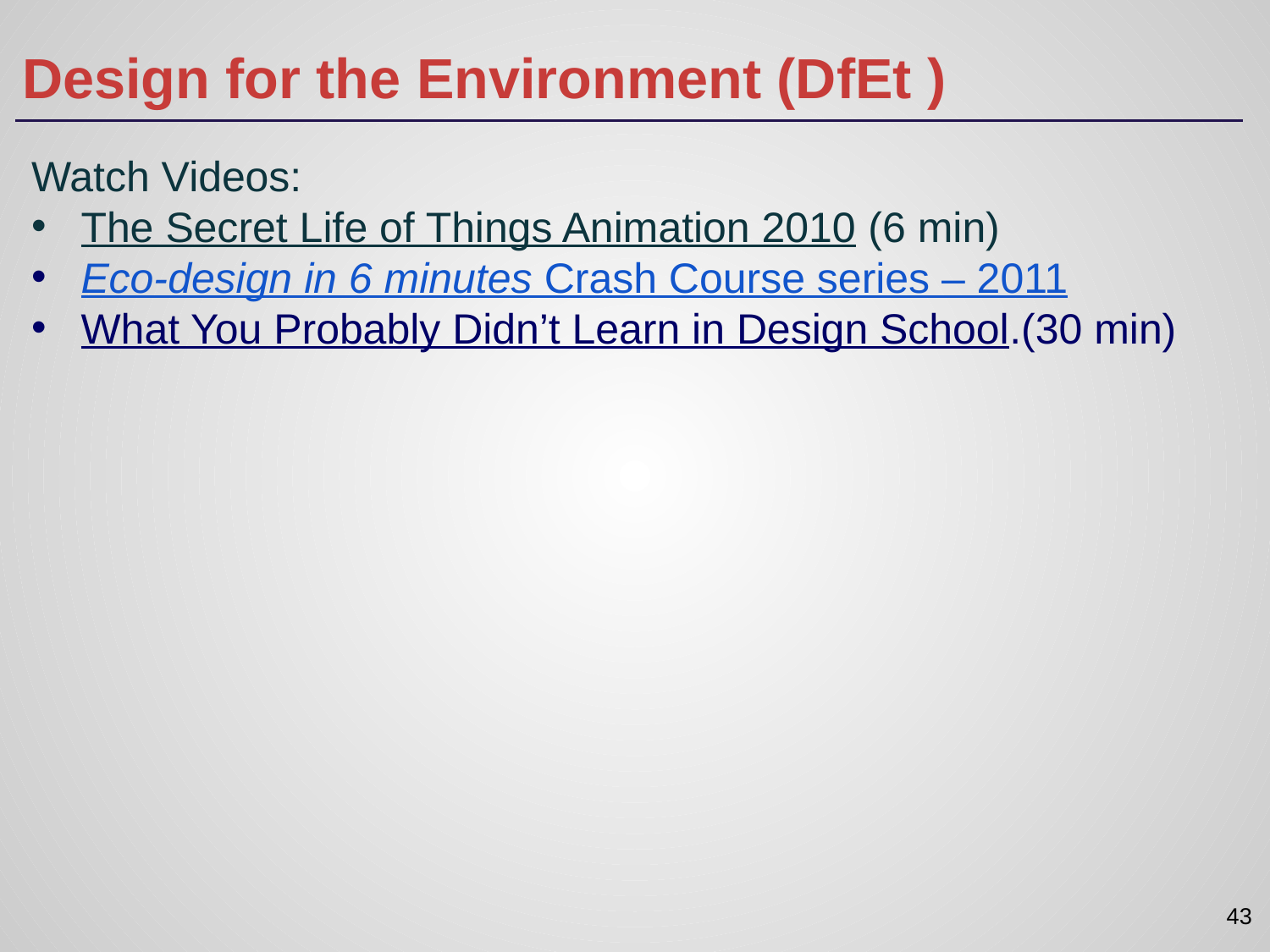

# Design for the Environment (DfEt )
Watch Videos:
The Secret Life of Things Animation 2010 (6 min)
Eco-design in 6 minutes Crash Course series – 2011
What You Probably Didn’t Learn in Design School.(30 min)
43